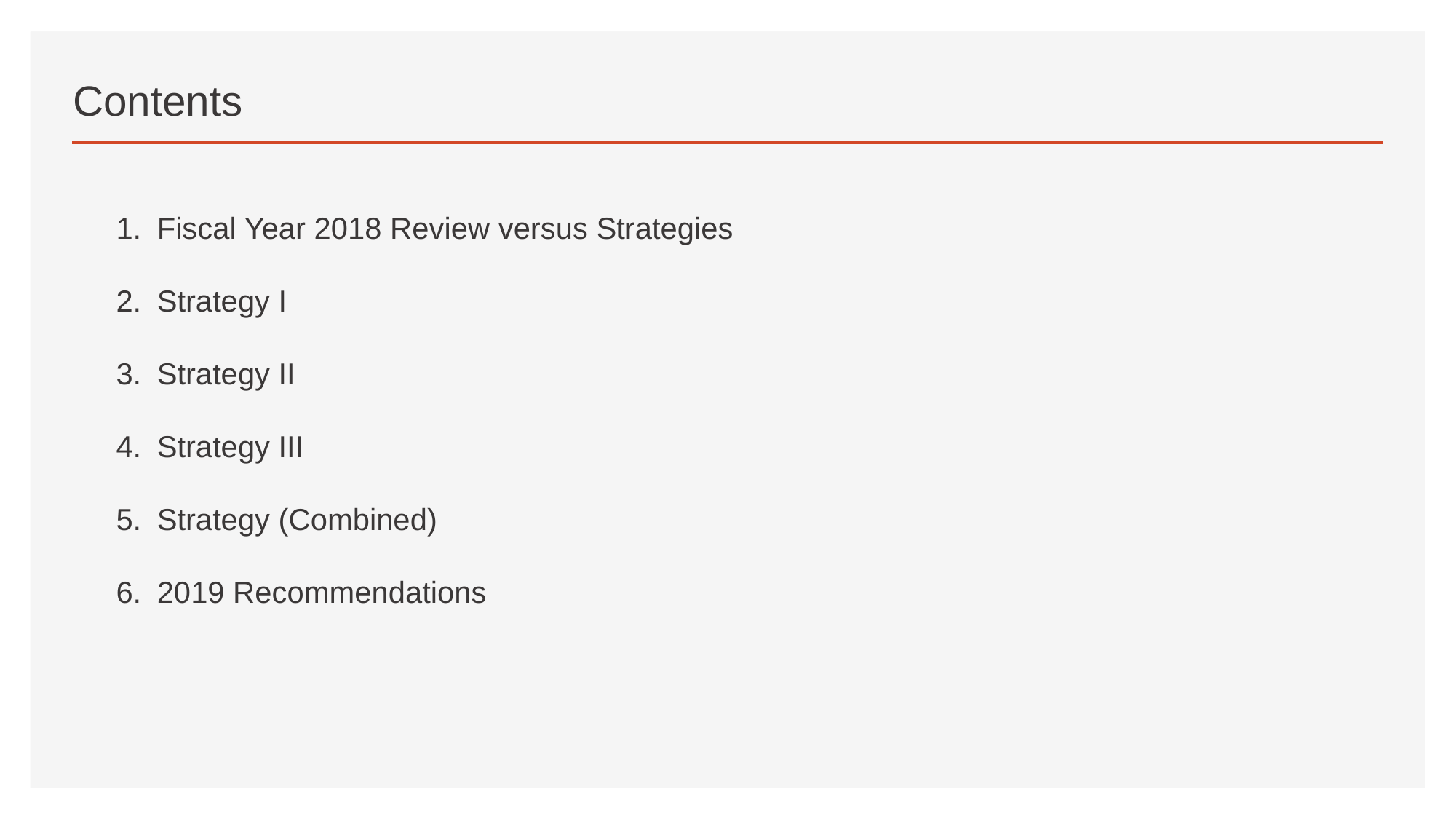

# Contents
Fiscal Year 2018 Review versus Strategies
Strategy I
Strategy II
Strategy III
Strategy (Combined)
2019 Recommendations